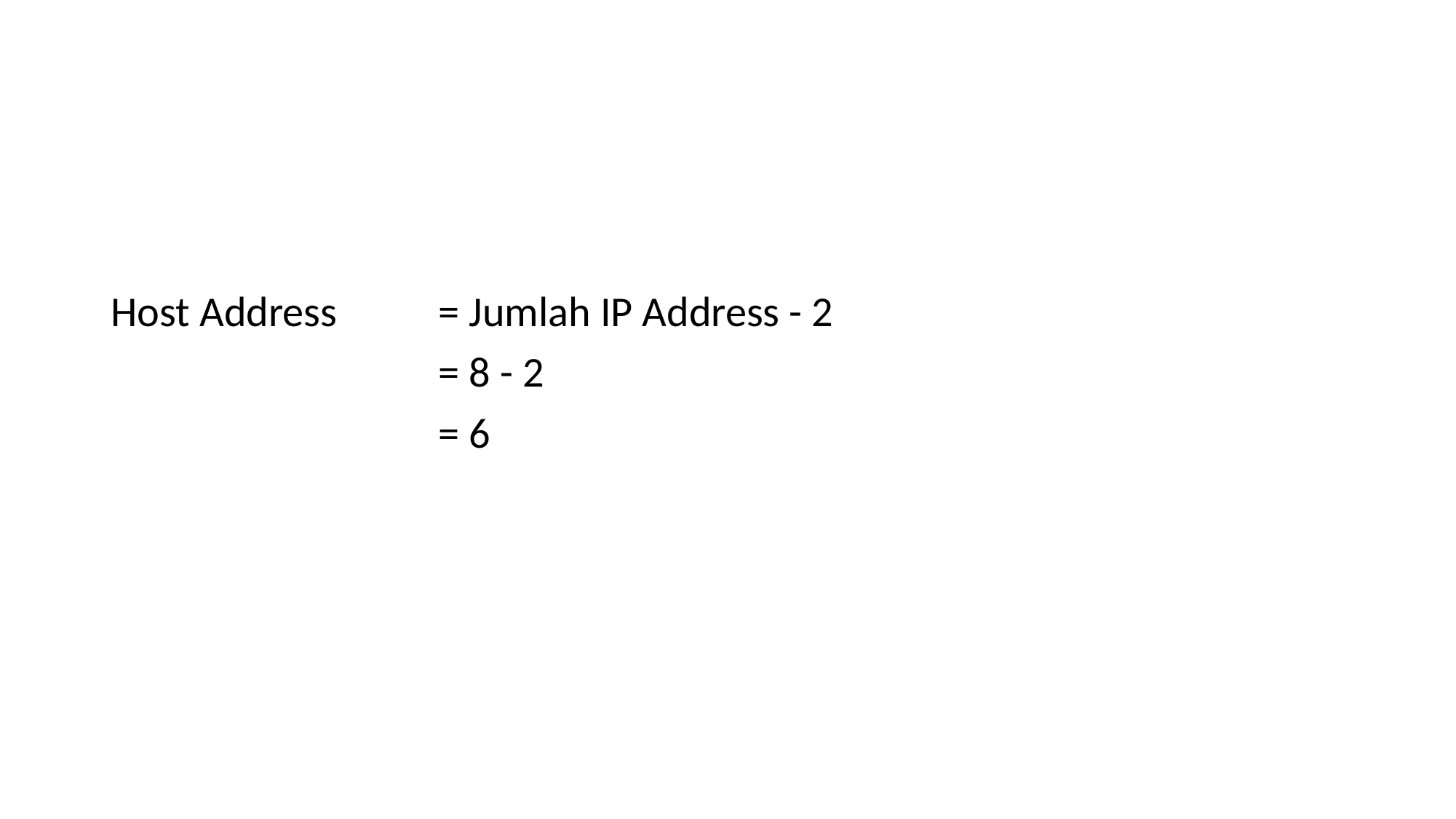

#

Host Address	= Jumlah IP Address - 2
			= 8 - 2
			= 6